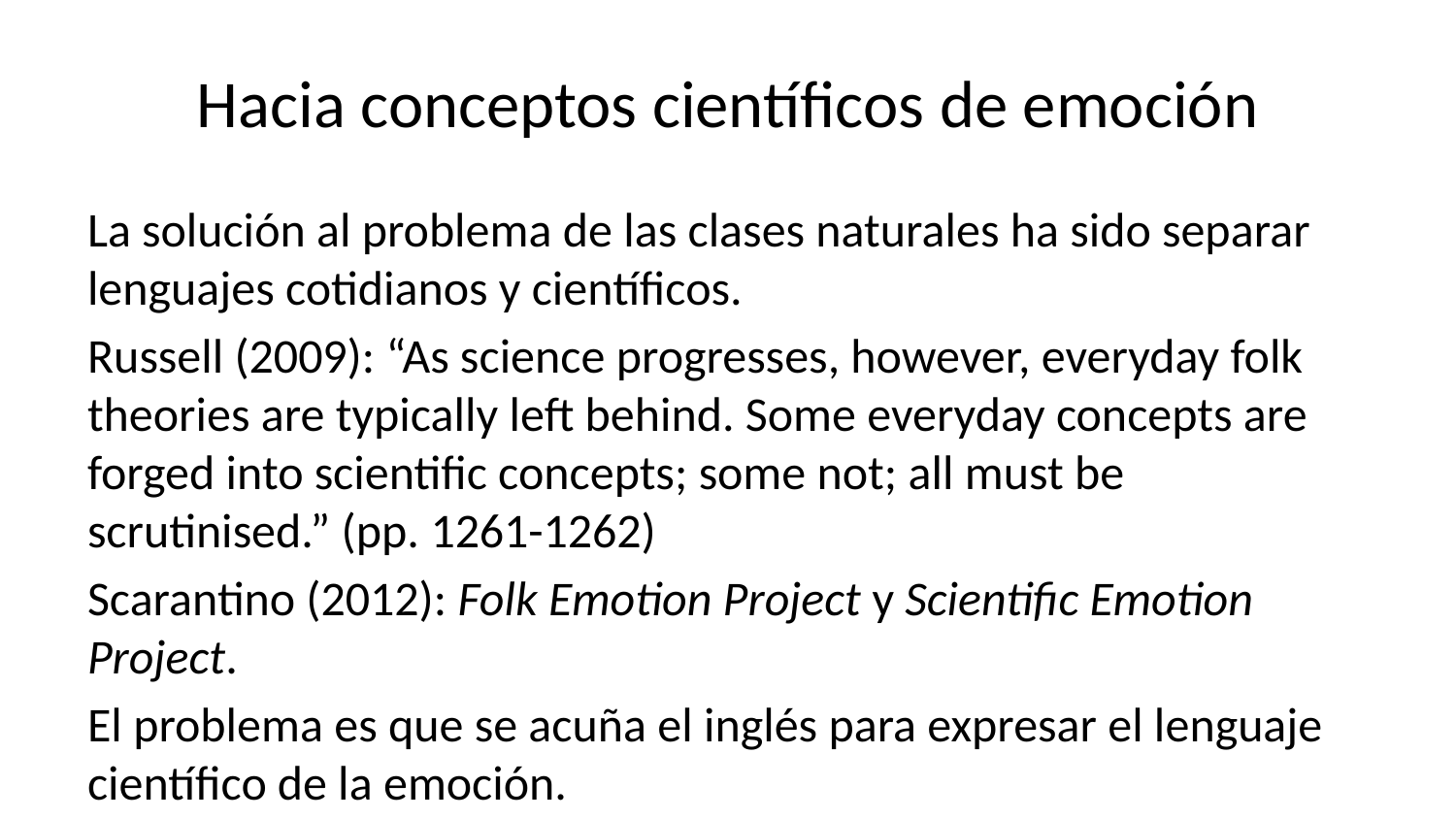

# Hacia conceptos científicos de emoción
La solución al problema de las clases naturales ha sido separar lenguajes cotidianos y científicos.
Russell (2009): “As science progresses, however, everyday folk theories are typically left behind. Some everyday concepts are forged into scientific concepts; some not; all must be scrutinised.” (pp. 1261-1262)
Scarantino (2012): Folk Emotion Project y Scientific Emotion Project.
El problema es que se acuña el inglés para expresar el lenguaje científico de la emoción.